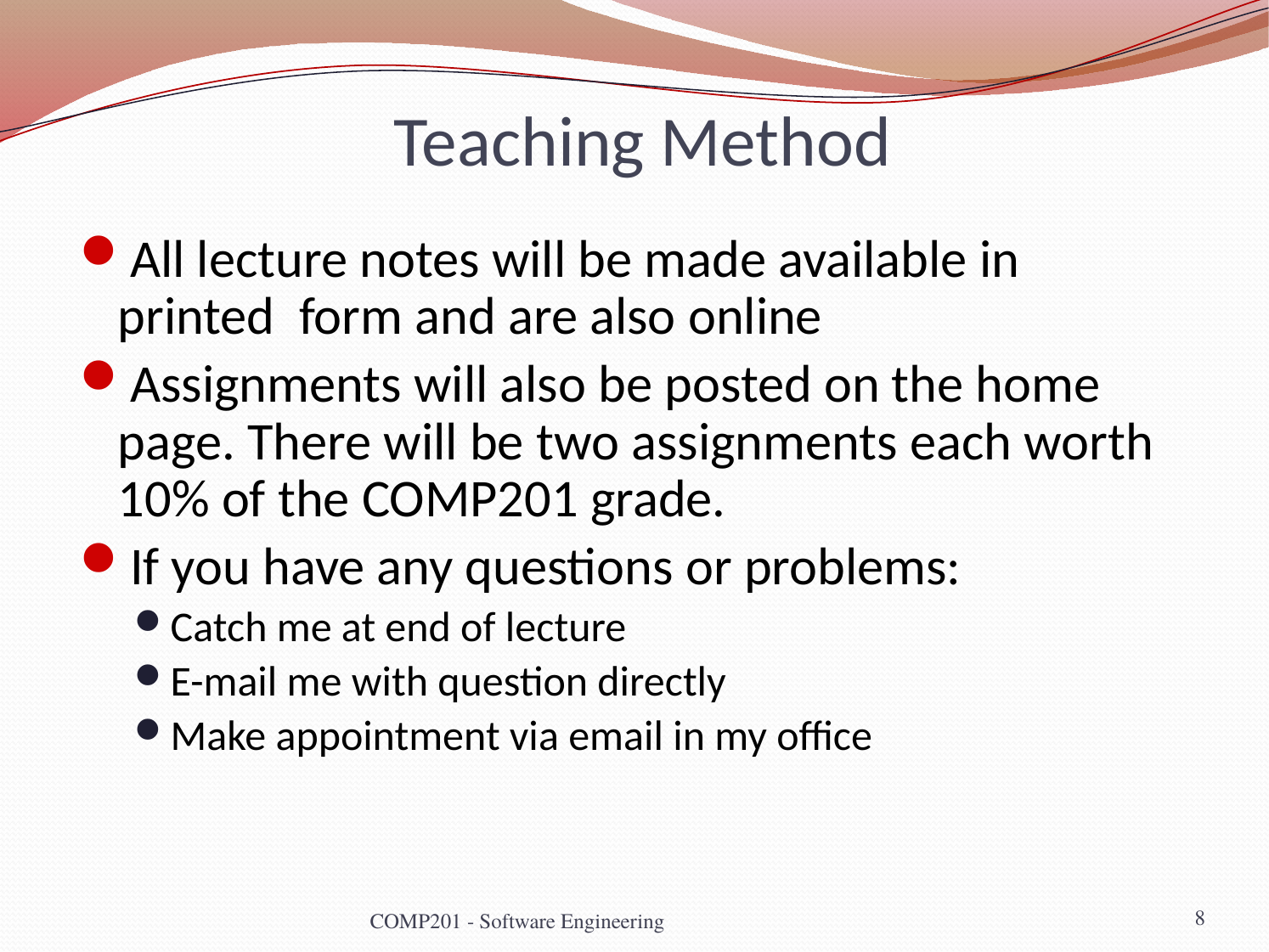

# Teaching Method
All lecture notes will be made available in printed  form and are also online
Assignments will also be posted on the home page. There will be two assignments each worth 10% of the COMP201 grade.
If you have any questions or problems:
Catch me at end of lecture
E-mail me with question directly
Make appointment via email in my office
COMP201 - Software Engineering
8